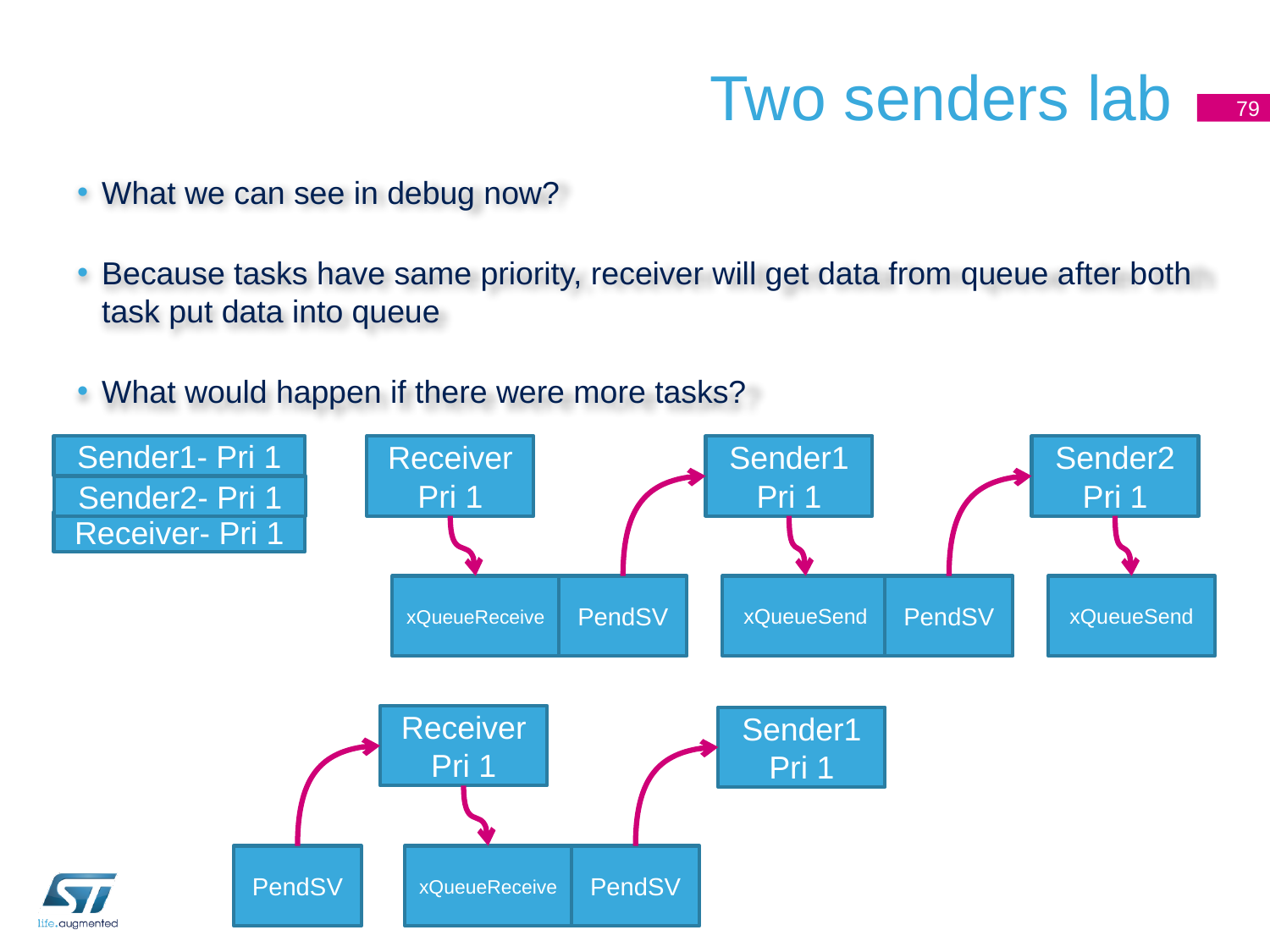

# Two senders lab
79
What we can see in debug now?
Because tasks have same priority, receiver will get data from queue after both task put data into queue
What would happen if there were more tasks?

Receiver Pri 1
Sender1 Pri 1
Sender1- Pri 1
Sender2 Pri 1
Sender2- Pri 1
Receiver- Pri 1
xQueueReceive
PendSV
xQueueSend
PendSV
xQueueSend
Receiver Pri 1
Sender1 Pri 1
PendSV
xQueueReceive
PendSV